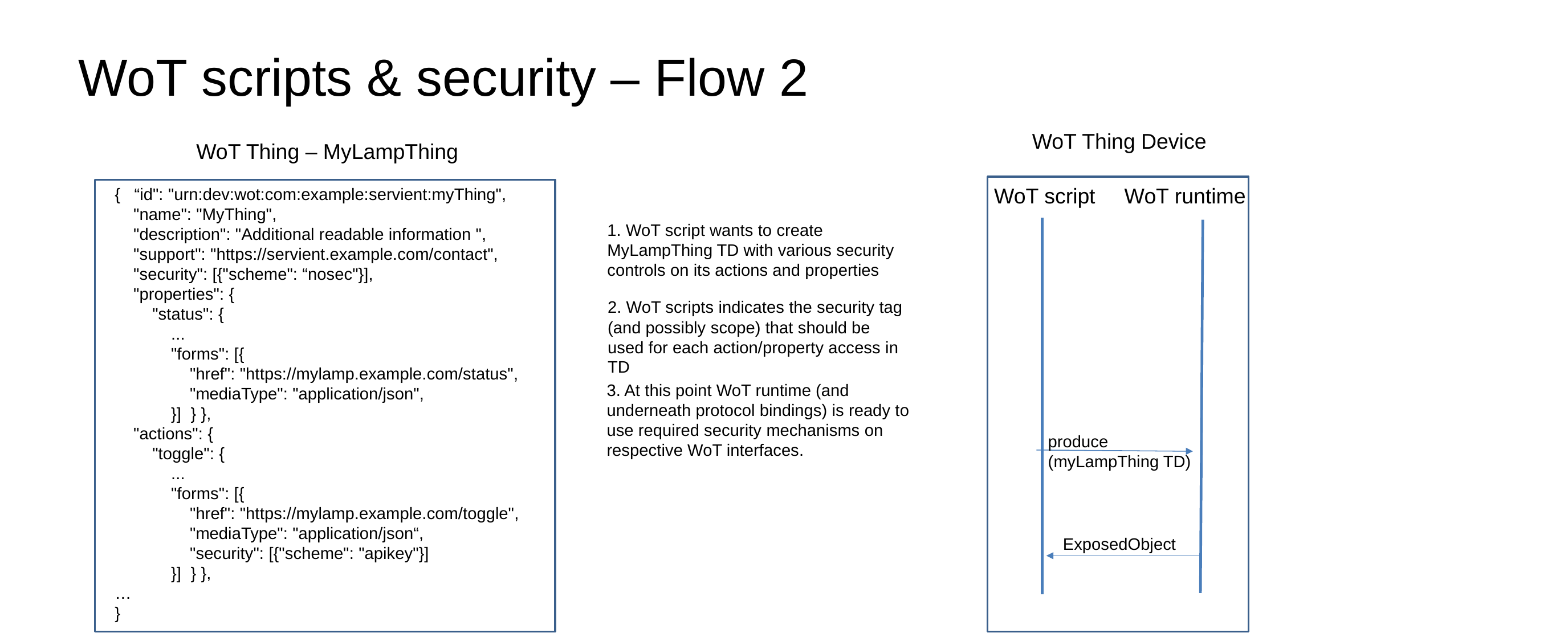

# WoT scripts & security – Flow 2
WoT Thing Device
WoT Thing – MyLampThing

WoT script
WoT runtime

1. WoT script wants to create MyLampThing TD with various security controls on its actions and properties
2. WoT scripts indicates the security tag (and possibly scope) that should be used for each action/property access in TD
3. At this point WoT runtime (and underneath protocol bindings) is ready to use required security mechanisms on respective WoT interfaces.
produce
(myLampThing TD)
ExposedObject
{   “id": "urn:dev:wot:com:example:servient:myThing",
    "name": "MyThing",
    "description": "Additional readable information ",
    "support": "https://servient.example.com/contact",
    "security": [{"scheme": “nosec"}],
    "properties": {
        "status": {
            ...
            "forms": [{
                "href": "https://mylamp.example.com/status",
                "mediaType": "application/json",
            }]  } },
    "actions": {
        "toggle": {
            ...
            "forms": [{
                "href": "https://mylamp.example.com/toggle",
                "mediaType": "application/json“,
                "security": [{"scheme": "apikey"}]
            }]  } },
…
}